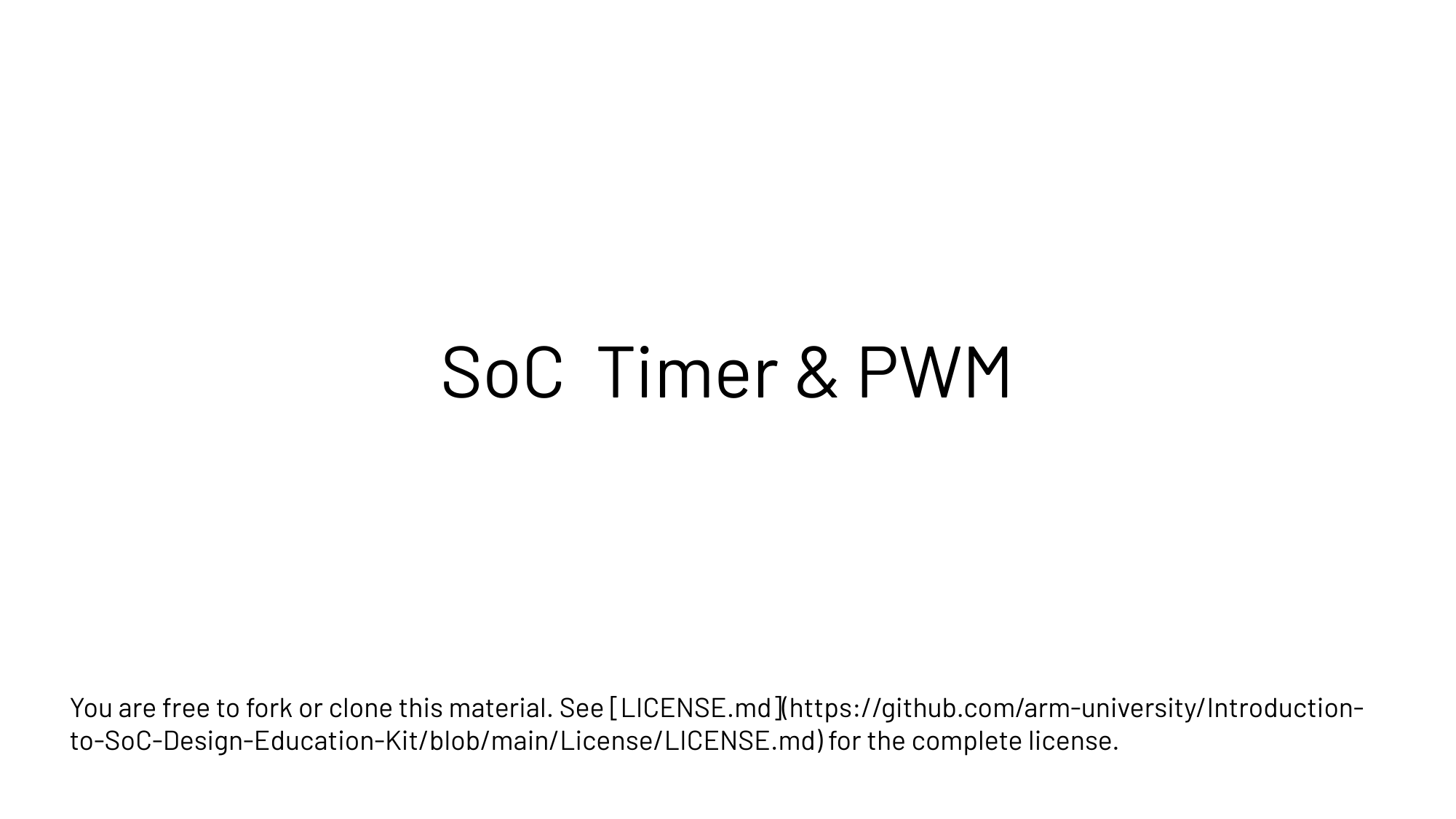

# SoC  Timer & PWM

You are free to fork or clone this material. See [LICENSE.md](https://github.com/arm-university/Introduction-to-SoC-Design-Education-Kit/blob/main/License/LICENSE.md) for the complete license.